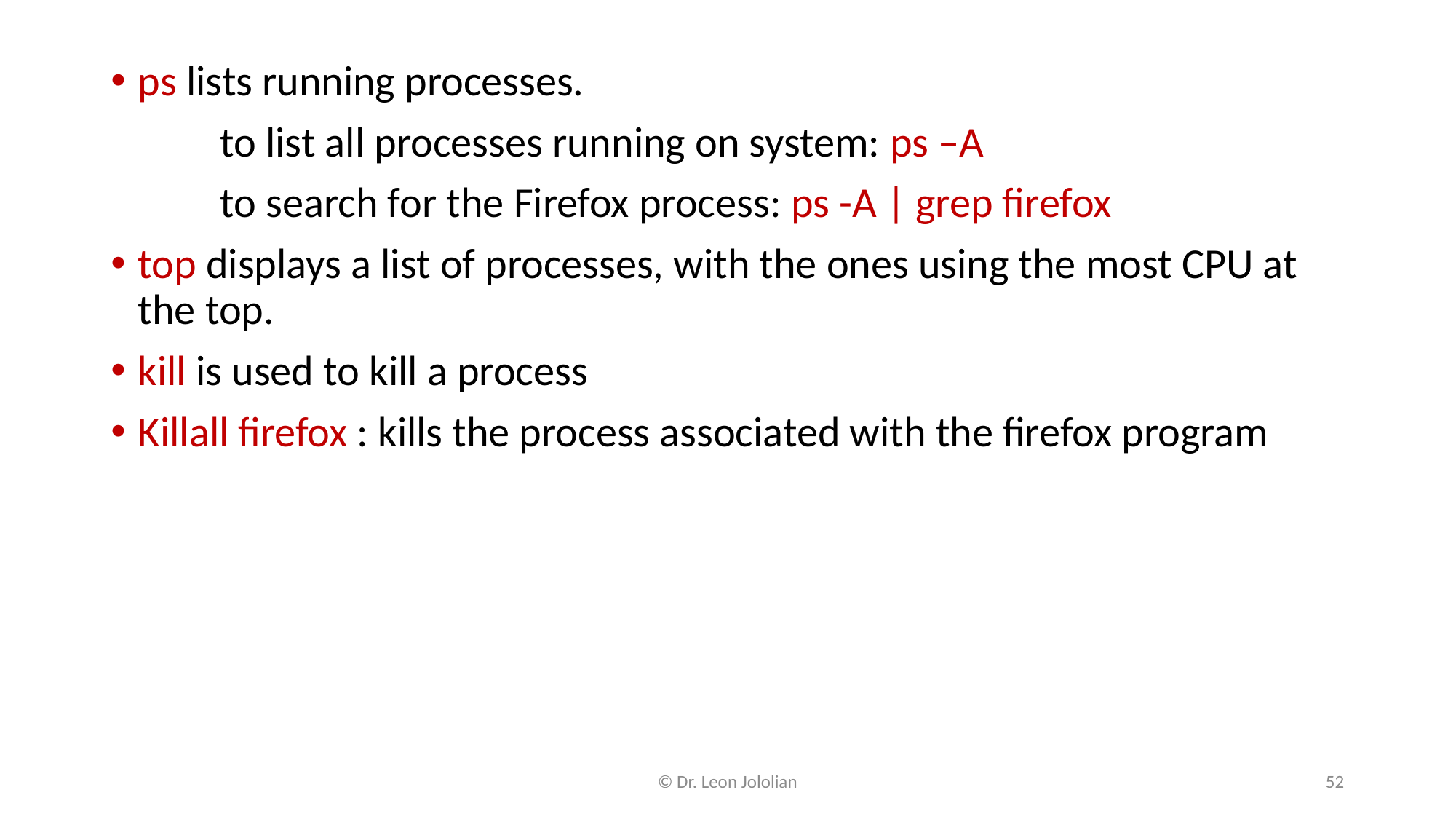

ps lists running processes.
	to list all processes running on system: ps –A
	to search for the Firefox process: ps -A | grep firefox
top displays a list of processes, with the ones using the most CPU at the top.
kill is used to kill a process
Killall firefox : kills the process associated with the firefox program

© Dr. Leon Jololian
52